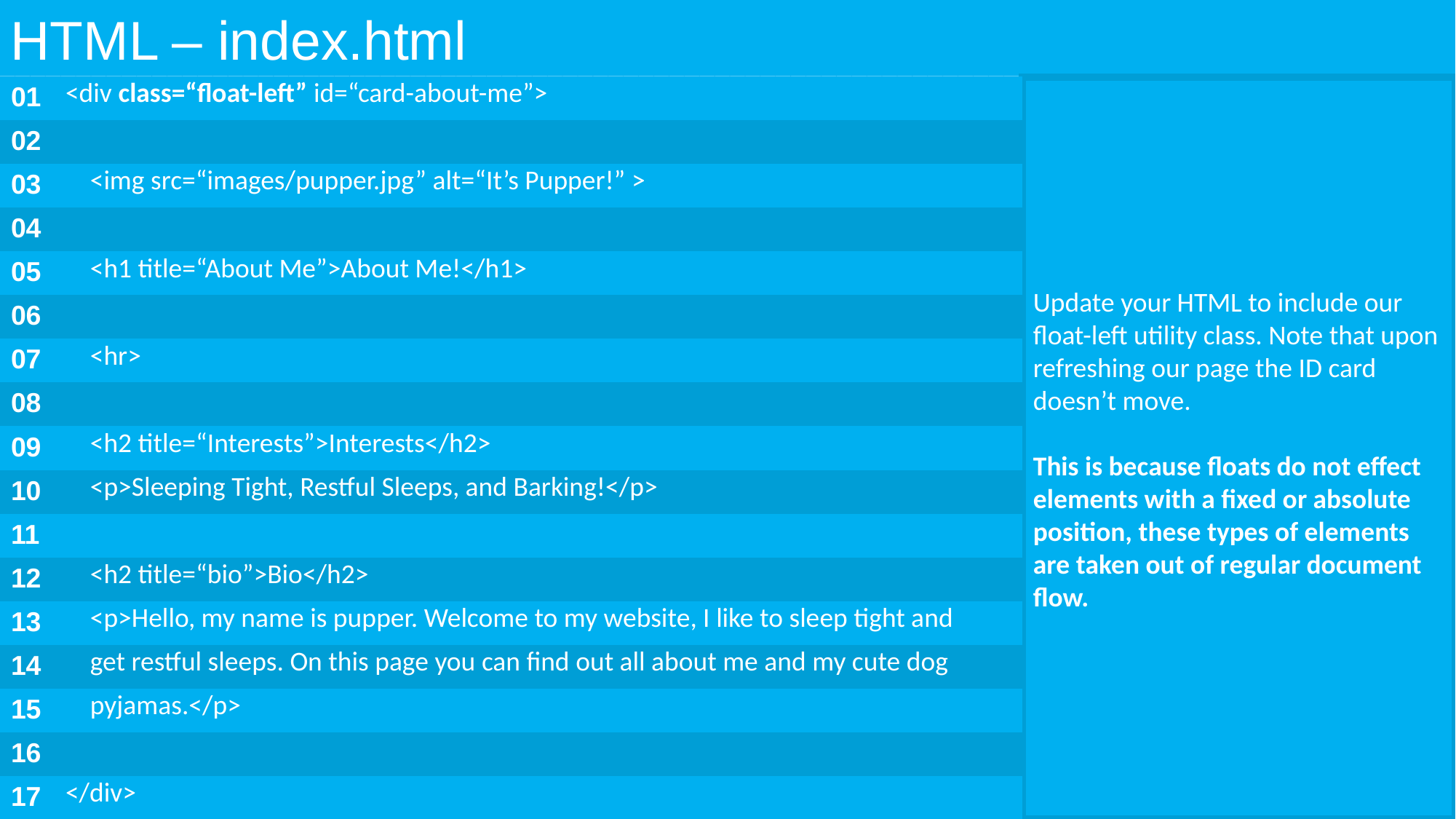

HTML – index.html
| 01 | <div class=“float-left” id=“card-about-me”> |
| --- | --- |
| 02 |  |
| 03 | <img src=“images/pupper.jpg” alt=“It’s Pupper!” > |
| 04 |  |
| 05 | <h1 title=“About Me”>About Me!</h1> |
| 06 |  |
| 07 | <hr> |
| 08 |  |
| 09 | <h2 title=“Interests”>Interests</h2> |
| 10 | <p>Sleeping Tight, Restful Sleeps, and Barking!</p> |
| 11 |  |
| 12 | <h2 title=“bio”>Bio</h2> |
| 13 | <p>Hello, my name is pupper. Welcome to my website, I like to sleep tight and |
| 14 | get restful sleeps. On this page you can find out all about me and my cute dog |
| 15 | pyjamas.</p> |
| 16 |  |
| 17 | </div> |
Update your HTML to include our float-left utility class. Note that upon refreshing our page the ID card doesn’t move.

This is because floats do not effect elements with a fixed or absolute position, these types of elements are taken out of regular document flow.